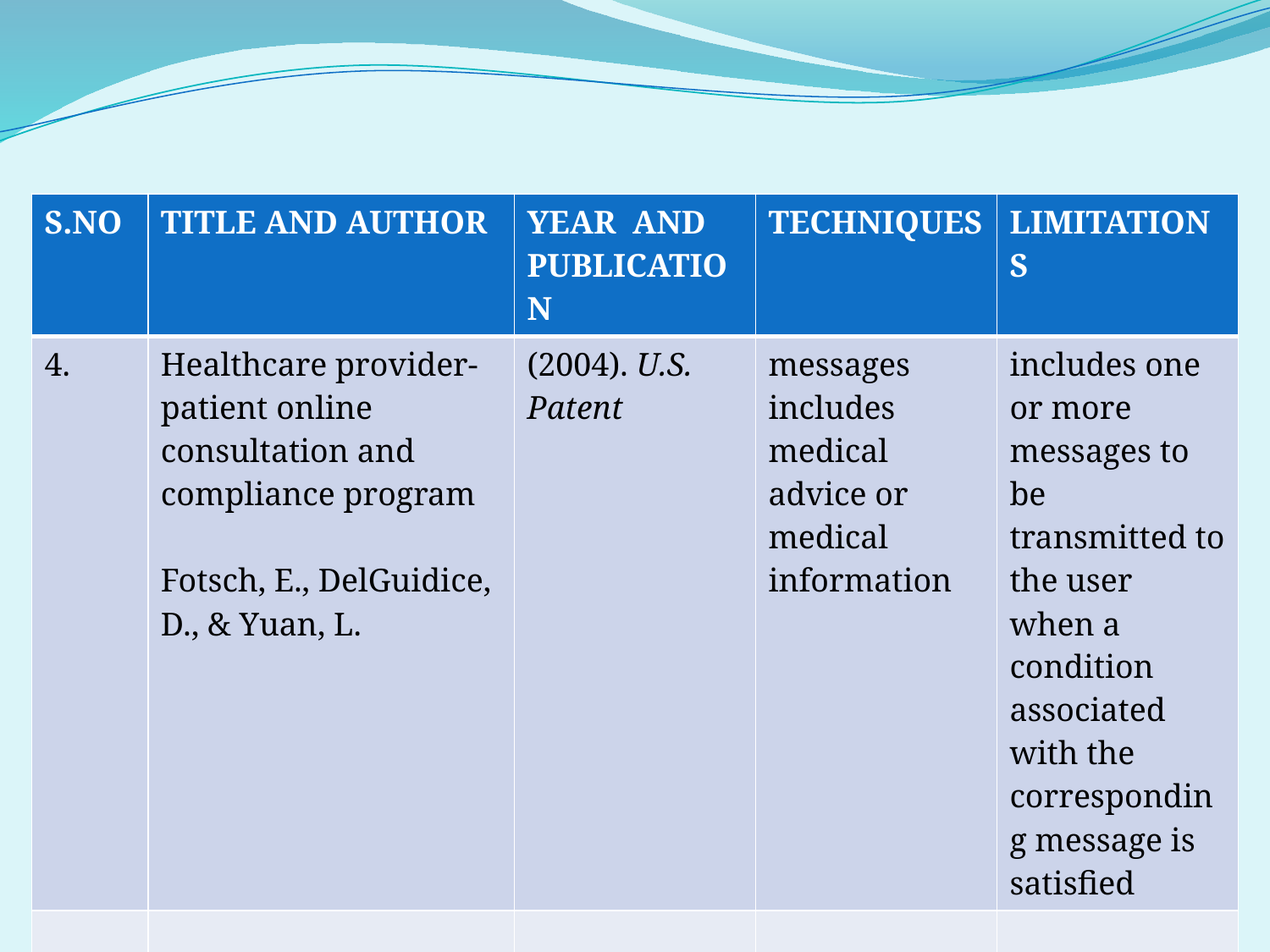

| S.NO | TITLE AND AUTHOR | YEAR AND PUBLICATION | TECHNIQUES | LIMITATIONS |
| --- | --- | --- | --- | --- |
| 4. | Healthcare provider-patient online consultation and compliance program Fotsch, E., DelGuidice, D., & Yuan, L. | (2004). U.S. Patent | messages includes medical advice or medical information | includes one or more messages to be transmitted to the user when a condition associated with the corresponding message is satisfied |
|  |  |  |  |  |